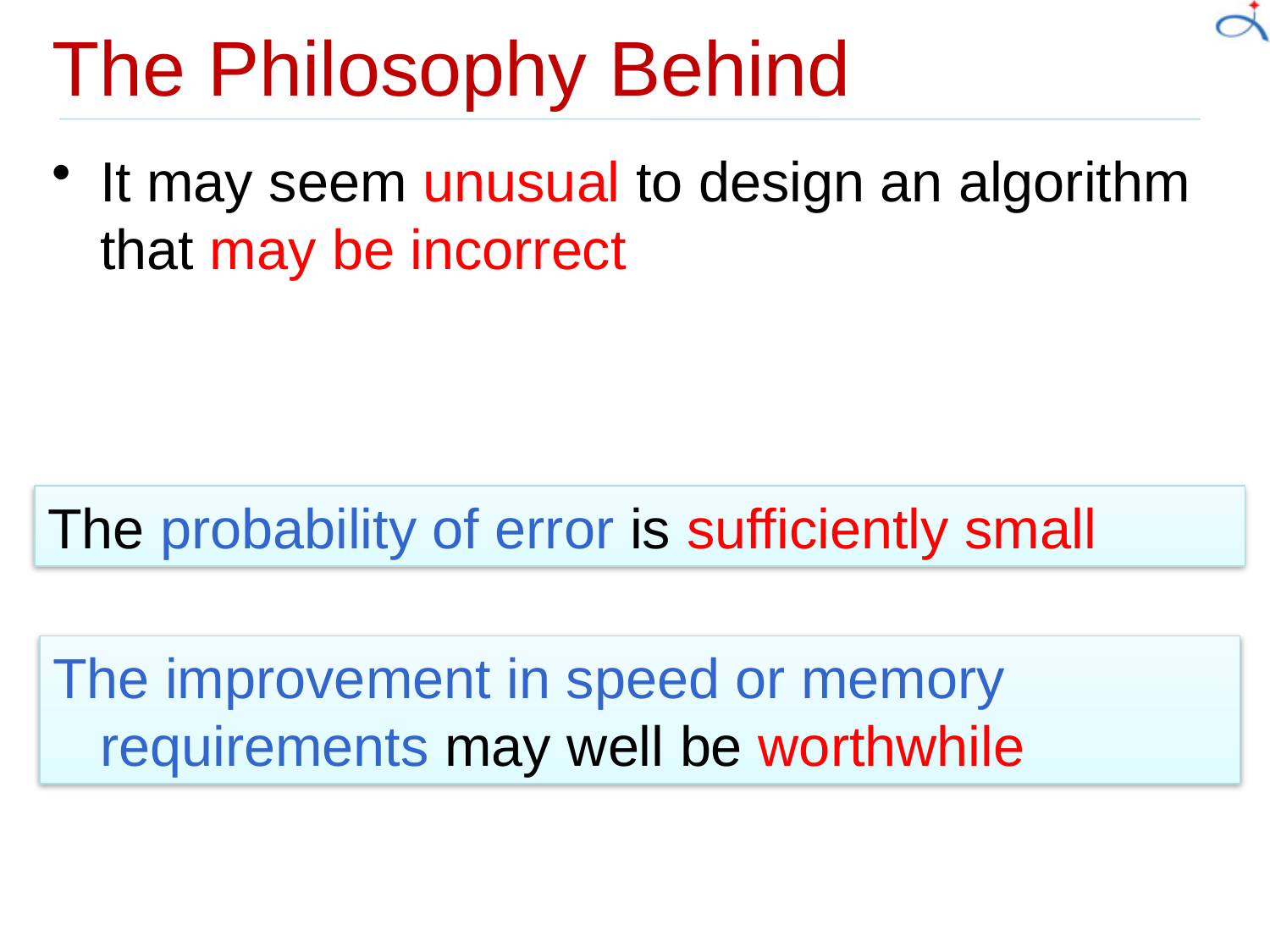

# The Philosophy Behind
It may seem unusual to design an algorithm that may be incorrect
The probability of error is sufficiently small
The improvement in speed or memory requirements may well be worthwhile